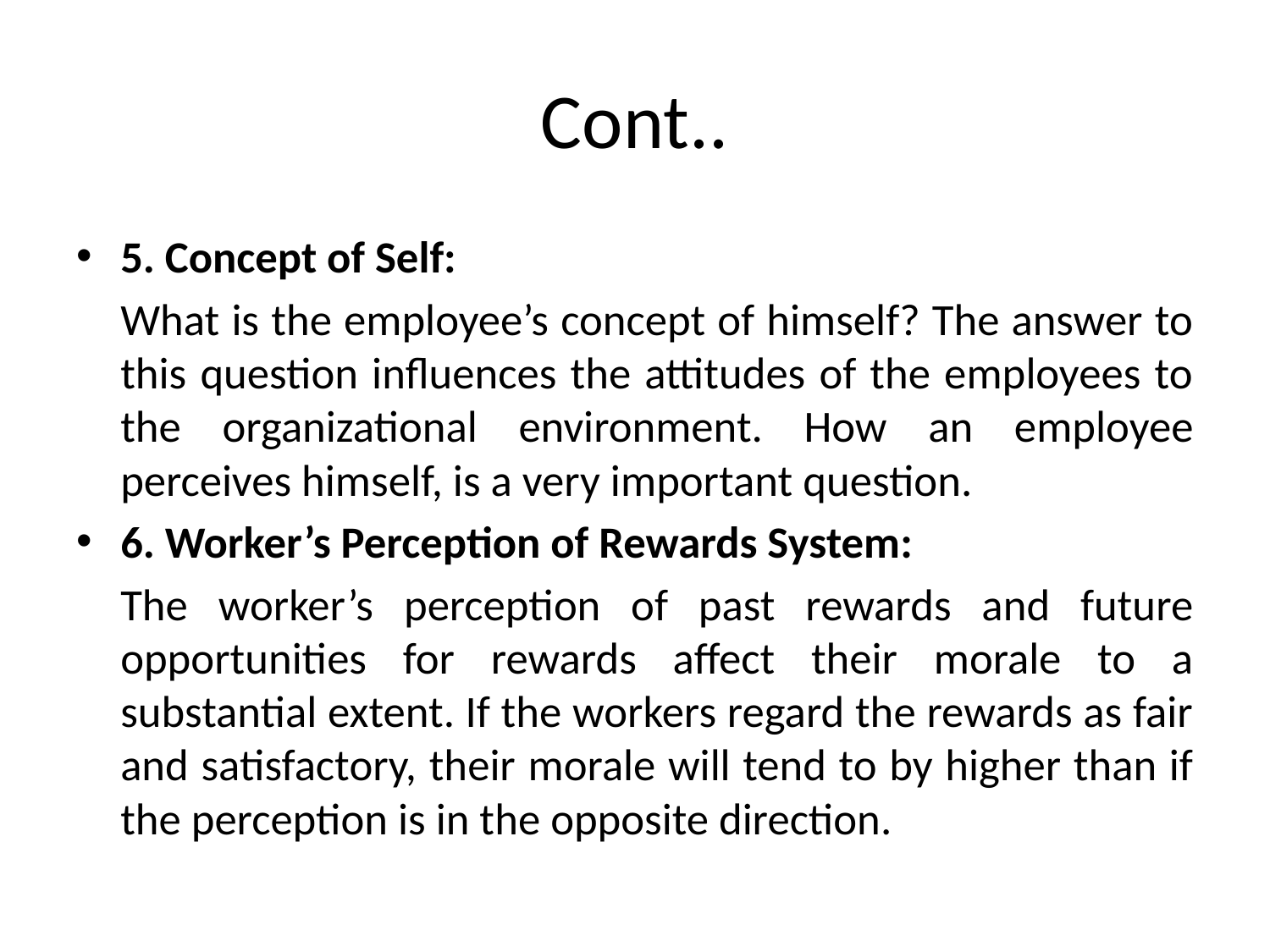

# Cont..
5. Concept of Self:
	What is the employee’s concept of himself? The answer to this question influences the attitudes of the employees to the organizational environment. How an employee perceives himself, is a very important question.
6. Worker’s Perception of Rewards System:
	The worker’s perception of past rewards and future opportunities for rewards affect their morale to a substantial extent. If the workers regard the rewards as fair and satisfactory, their morale will tend to by higher than if the perception is in the opposite direction.